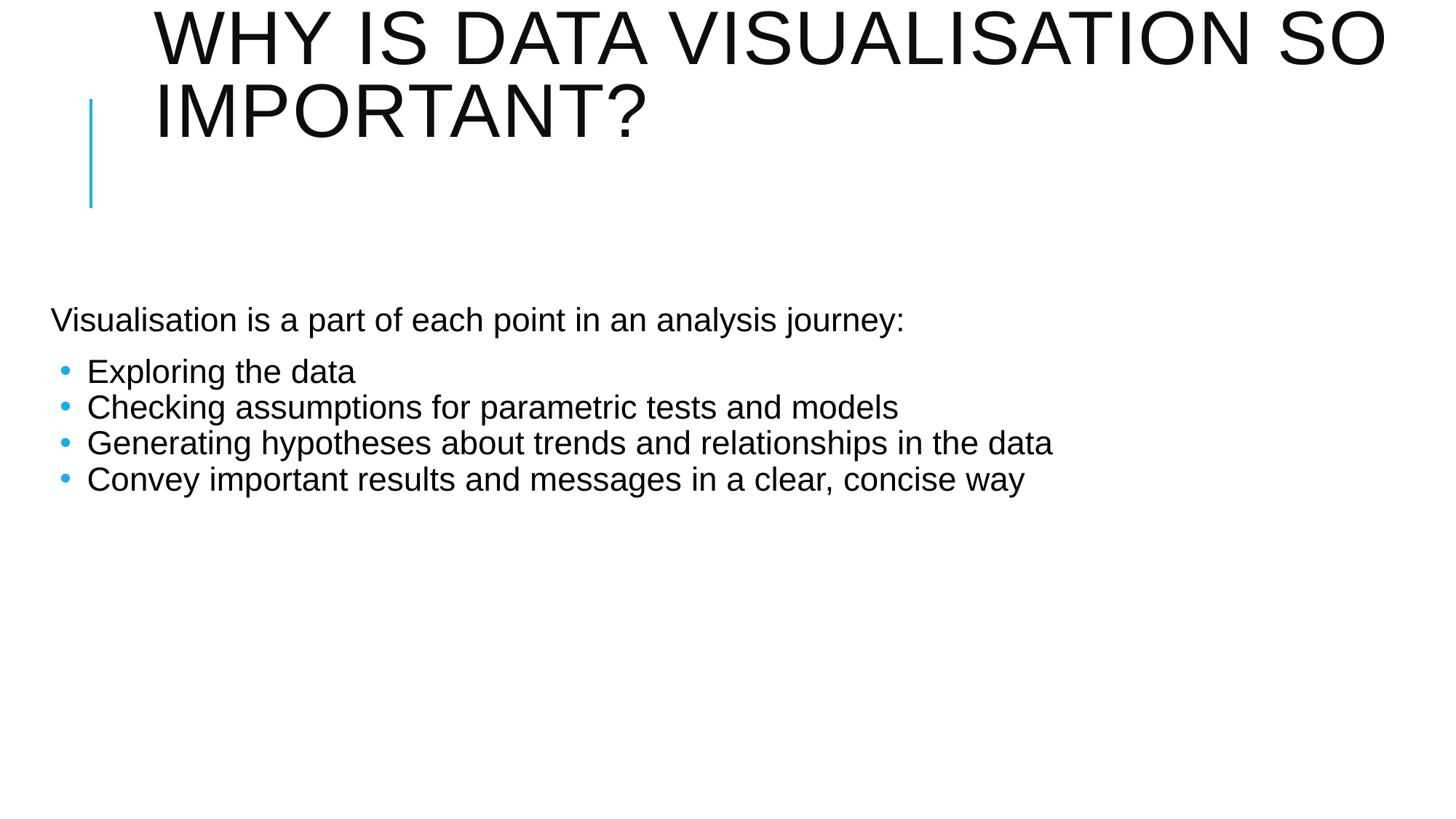

# Why is data visualisation so important?
Visualisation is a part of each point in an analysis journey:
Exploring the data
Checking assumptions for parametric tests and models
Generating hypotheses about trends and relationships in the data
Convey important results and messages in a clear, concise way